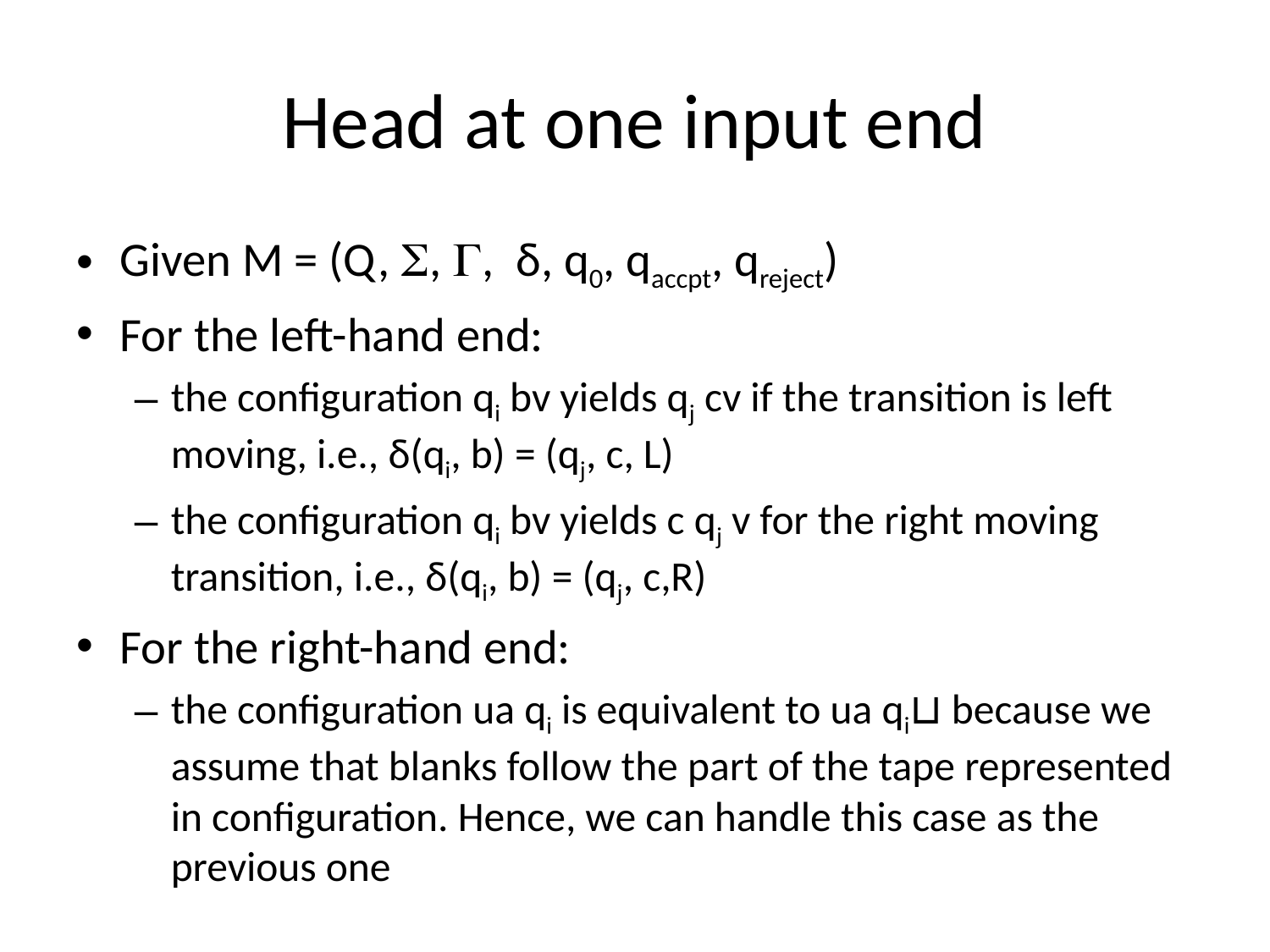

# Head at one input end
Given M = (Q, Σ, Γ,  δ, q0, qaccpt, qreject)
For the left-hand end:
the configuration qi bv yields qj cv if the transition is left moving, i.e., δ(qi, b) = (qj, c, L)
the configuration qi bv yields c qj v for the right moving transition, i.e., δ(qi, b) = (qj, c,R)
For the right-hand end:
the configuration ua qi is equivalent to ua qi⊔ because we assume that blanks follow the part of the tape represented in configuration. Hence, we can handle this case as the previous one